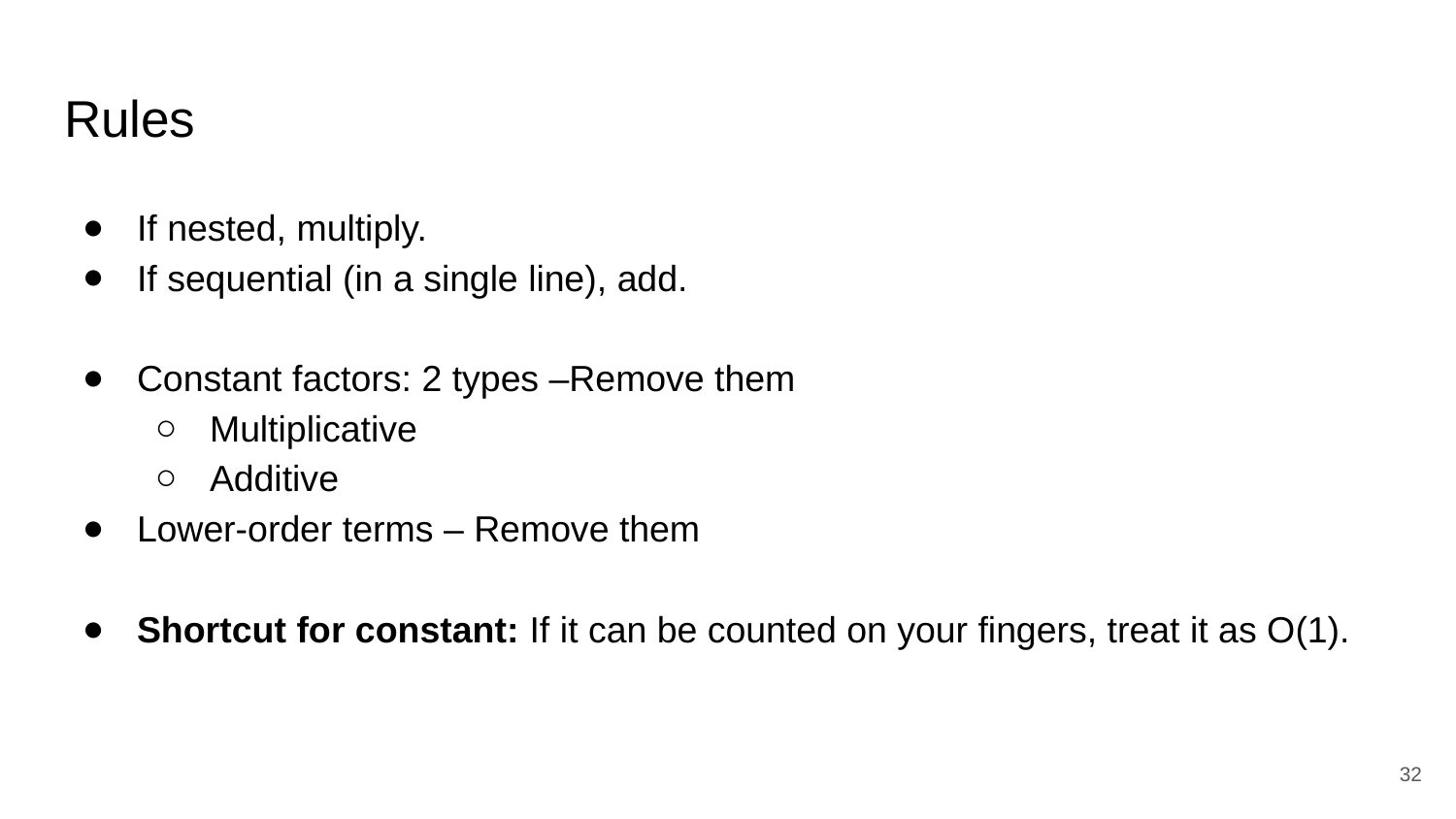

# Rules
If nested, multiply.
If sequential (in a single line), add.

Constant factors: 2 types –Remove them
Multiplicative
Additive
Lower-order terms – Remove them

Shortcut for constant: If it can be counted on your fingers, treat it as O(1).
32